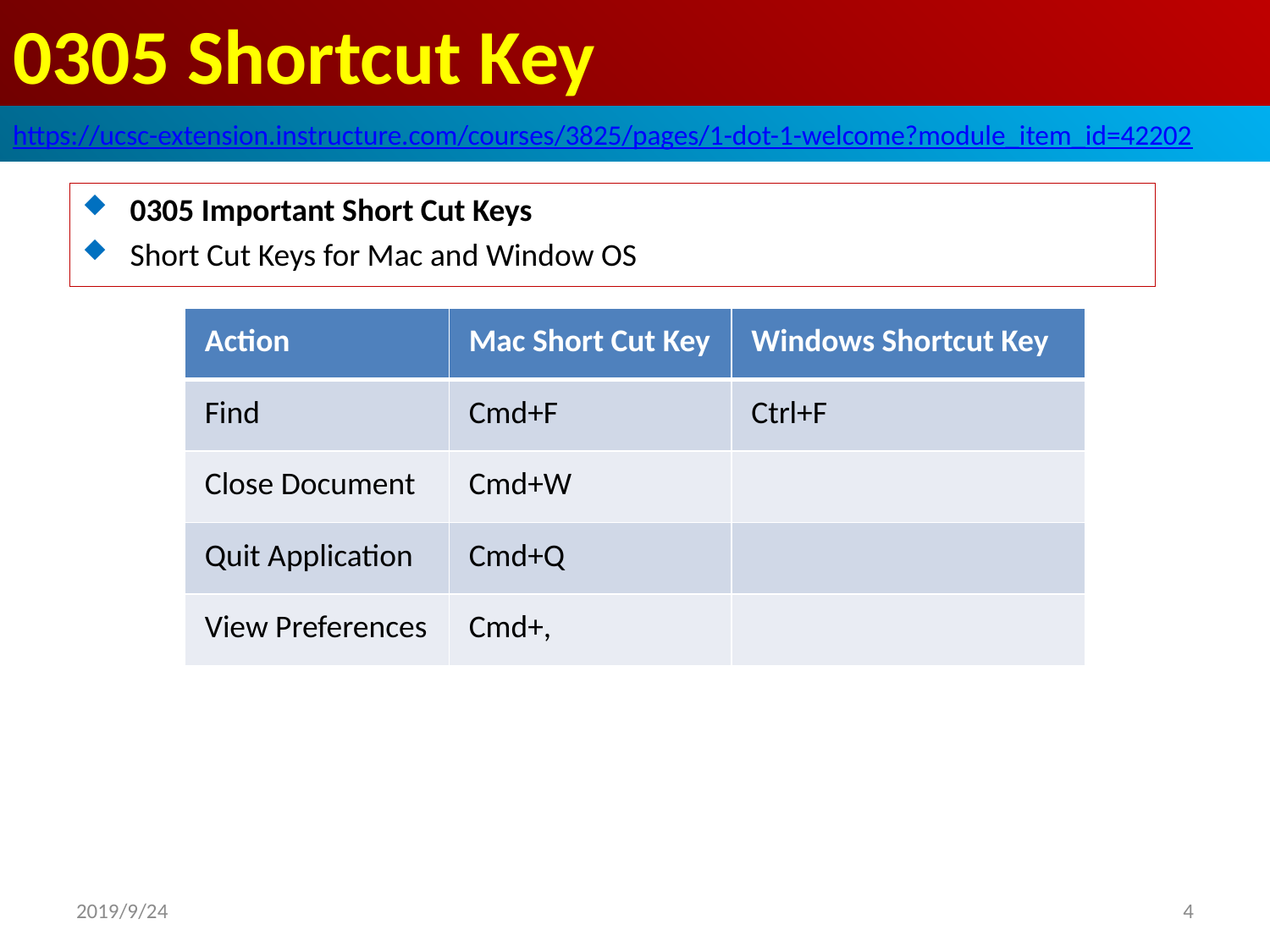

# 0305 Shortcut Key

https://ucsc-extension.instructure.com/courses/3825/pages/1-dot-1-welcome?module_item_id=42202
0305 Important Short Cut Keys
Short Cut Keys for Mac and Window OS
| Action | Mac Short Cut Key | Windows Shortcut Key |
| --- | --- | --- |
| Find | Cmd+F | Ctrl+F |
| Close Document | Cmd+W |  |
| Quit Application | Cmd+Q |  |
| View Preferences | Cmd+, |  |
2019/9/24
4